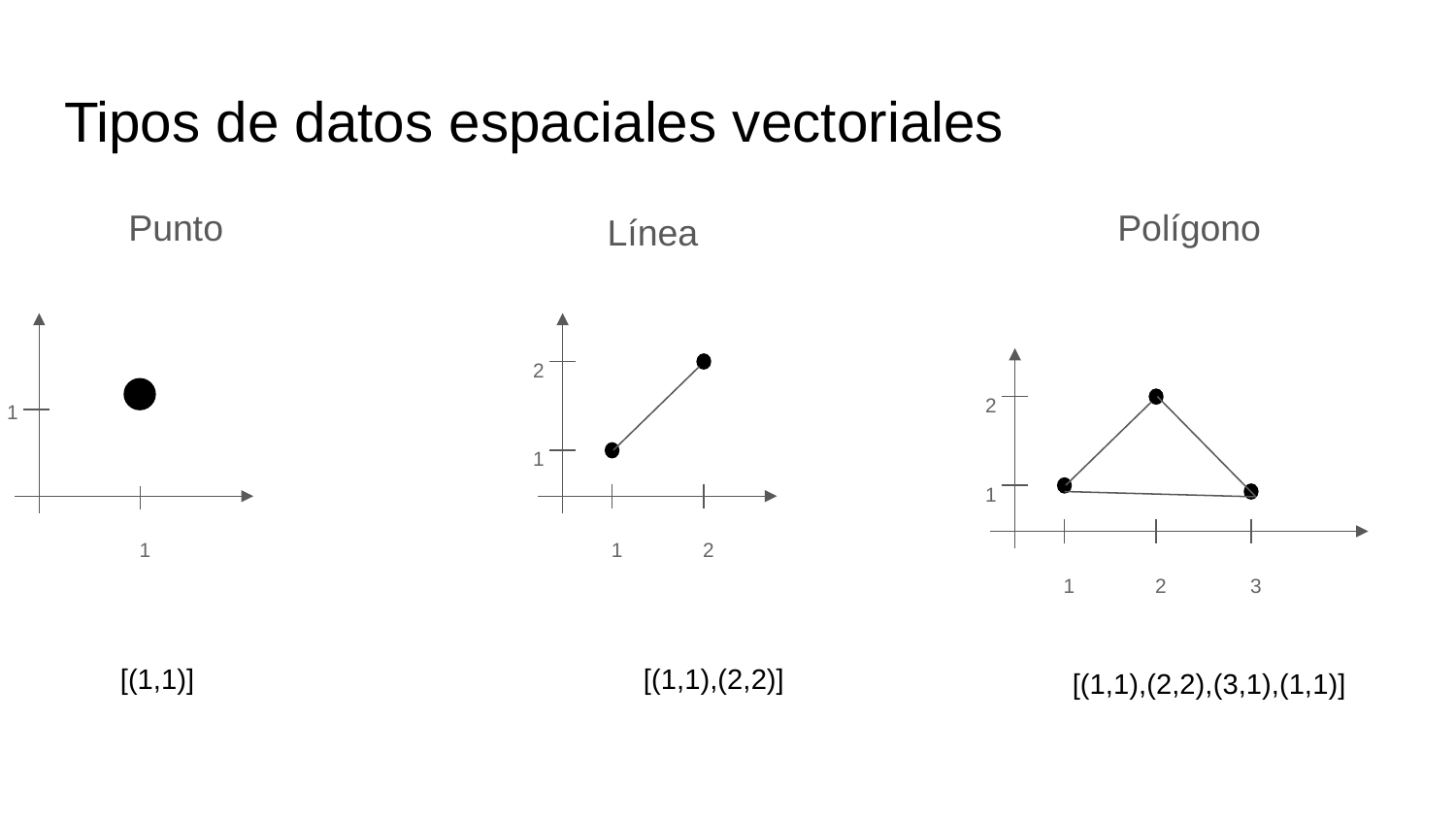

# Tipos de datos espaciales vectoriales
Punto
Polígono
Línea
2

2

1

1

1

1
1
2
1
2
3
[(1,1)]
[(1,1),(2,2)]
[(1,1),(2,2),(3,1),(1,1)]